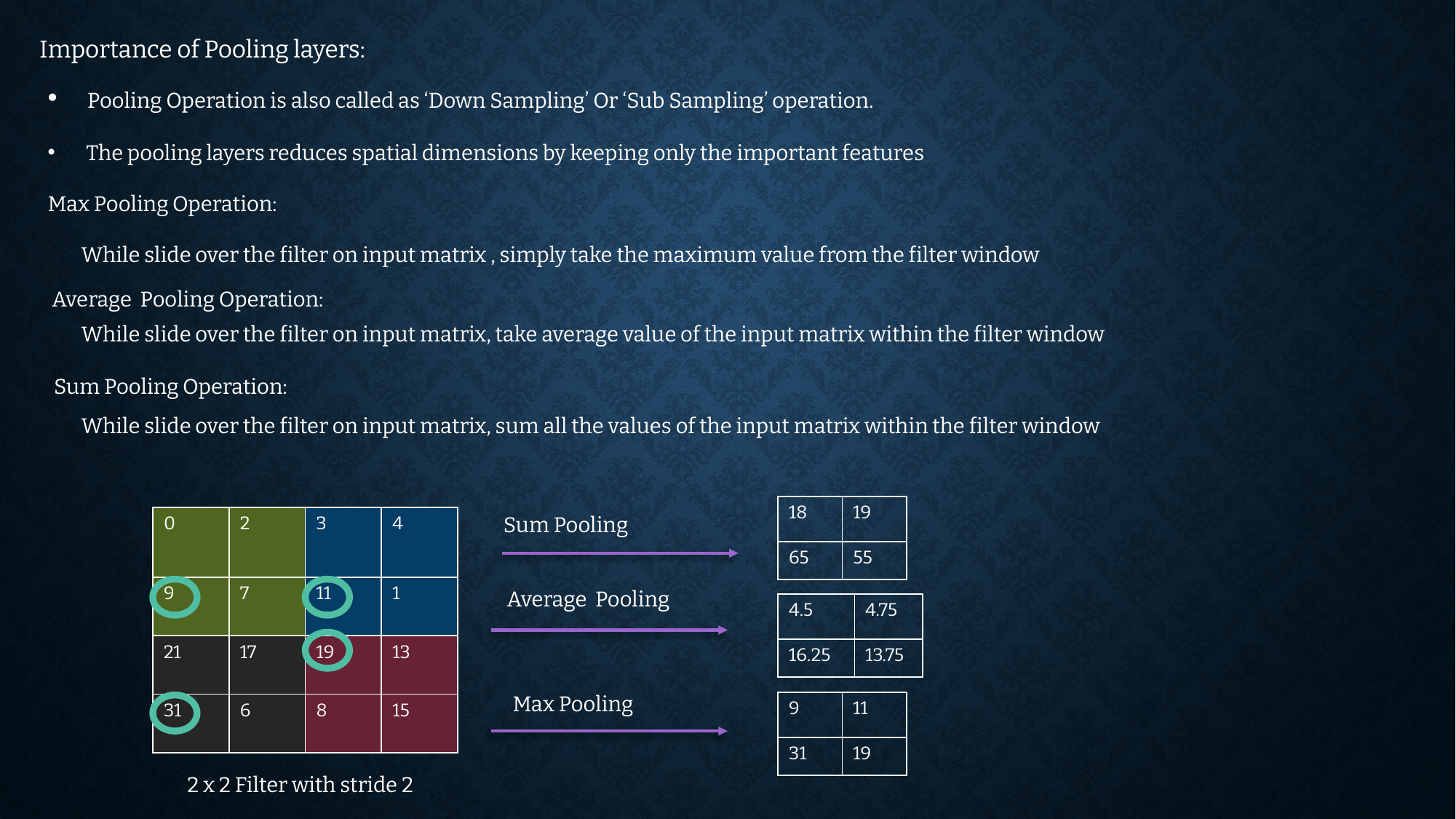

Importance of Pooling layers:
 Pooling Operation is also called as ‘Down Sampling’ Or ‘Sub Sampling’ operation.
 The pooling layers reduces spatial dimensions by keeping only the important features
Max Pooling Operation:
        While slide over the filter on input matrix , simply take the maximum value from the filter window
Average  Pooling Operation:
        While slide over the filter on input matrix, take average value of the input matrix within the filter window
Sum Pooling Operation:
        While slide over the filter on input matrix, sum all the values of the input matrix within the filter window
| 18 | 19 |
| --- | --- |
| 65 | 55 |
Sum Pooling
| 0 | 2 | 3 | 4 |
| --- | --- | --- | --- |
| 9 | 7 | 11 | 1 |
| 21 | 17 | 19 | 13 |
| 31 | 6 | 8 | 15 |

Average  Pooling
| 4.5 | 4.75 |
| --- | --- |
| 16.25 | 13.75 |

Max Pooling
| 9 | 11 |
| --- | --- |
| 31 | 19 |

2 x 2 Filter with stride 2